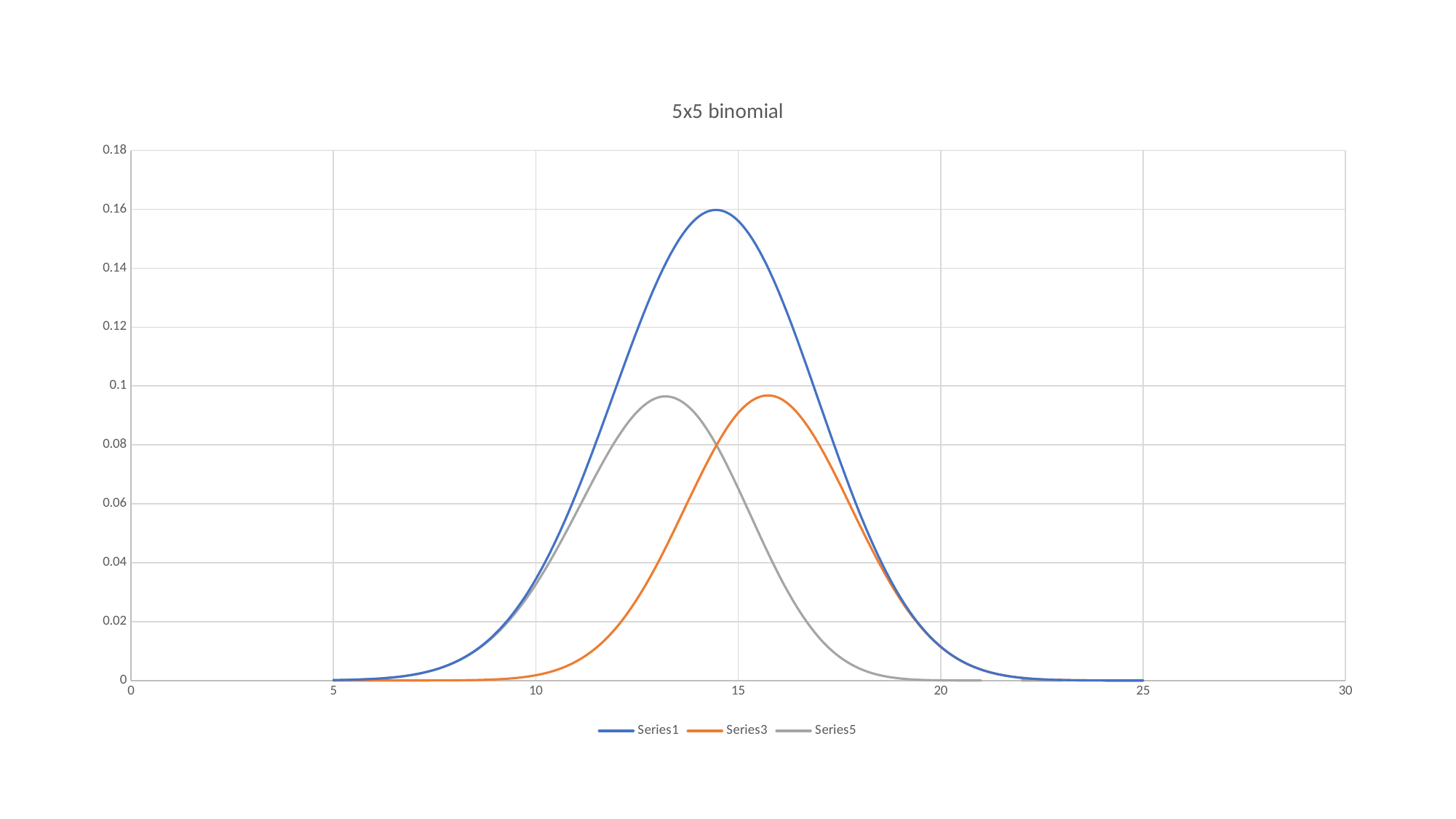

### Chart: 5x5 binomial

| Category |  |  |  |
|---|---|---|---|